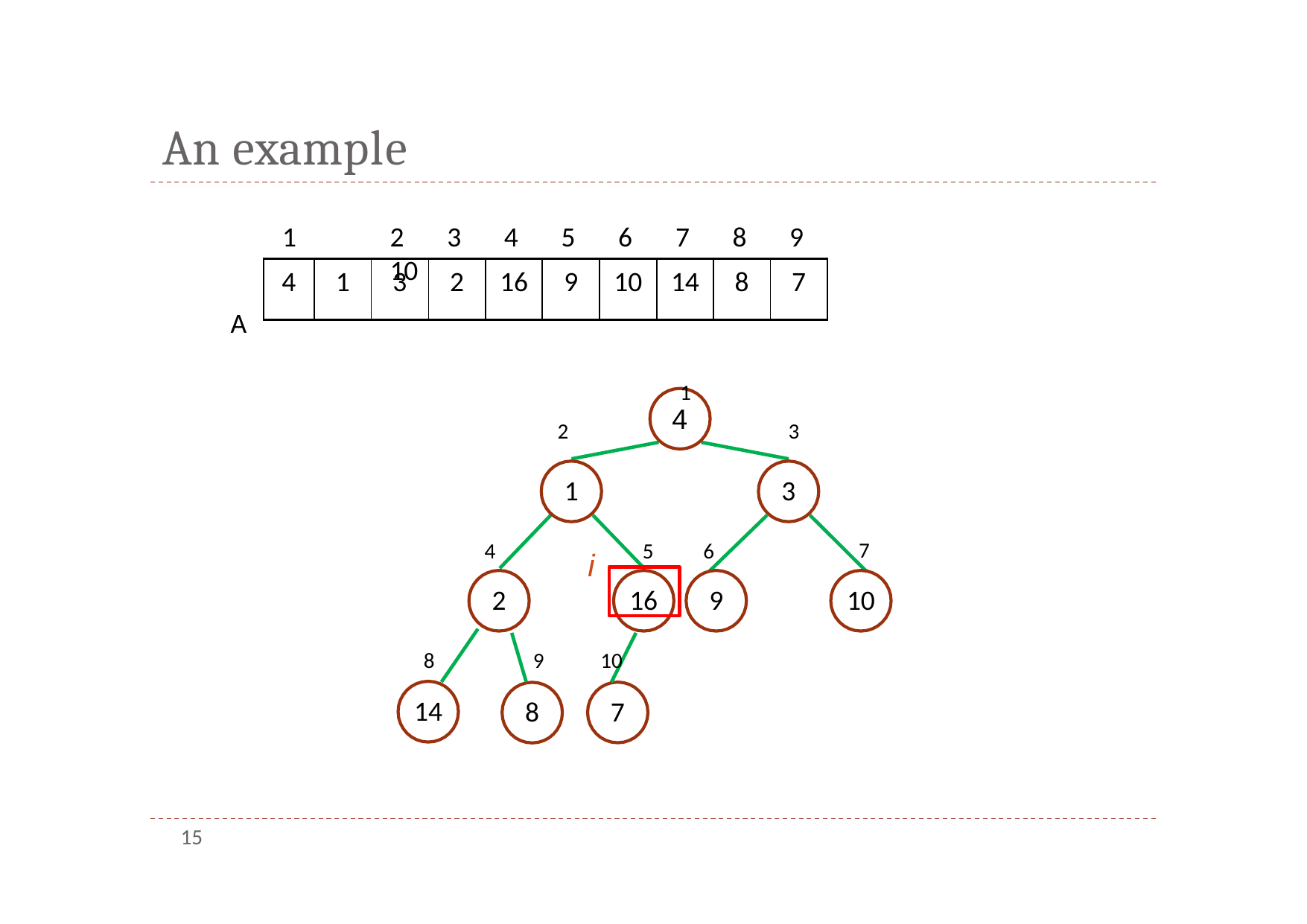

# An example
1	2	3	4	5	6	7	8	9	10
A

1
| 4 | 1 | 3 | 2 | 16 | 9 | 10 | 14 | 8 | 7 |
| --- | --- | --- | --- | --- | --- | --- | --- | --- | --- |

4
2
3

1
3

7
4
5
6
i
16

2
9
10

8
9
10

14
7
8
15